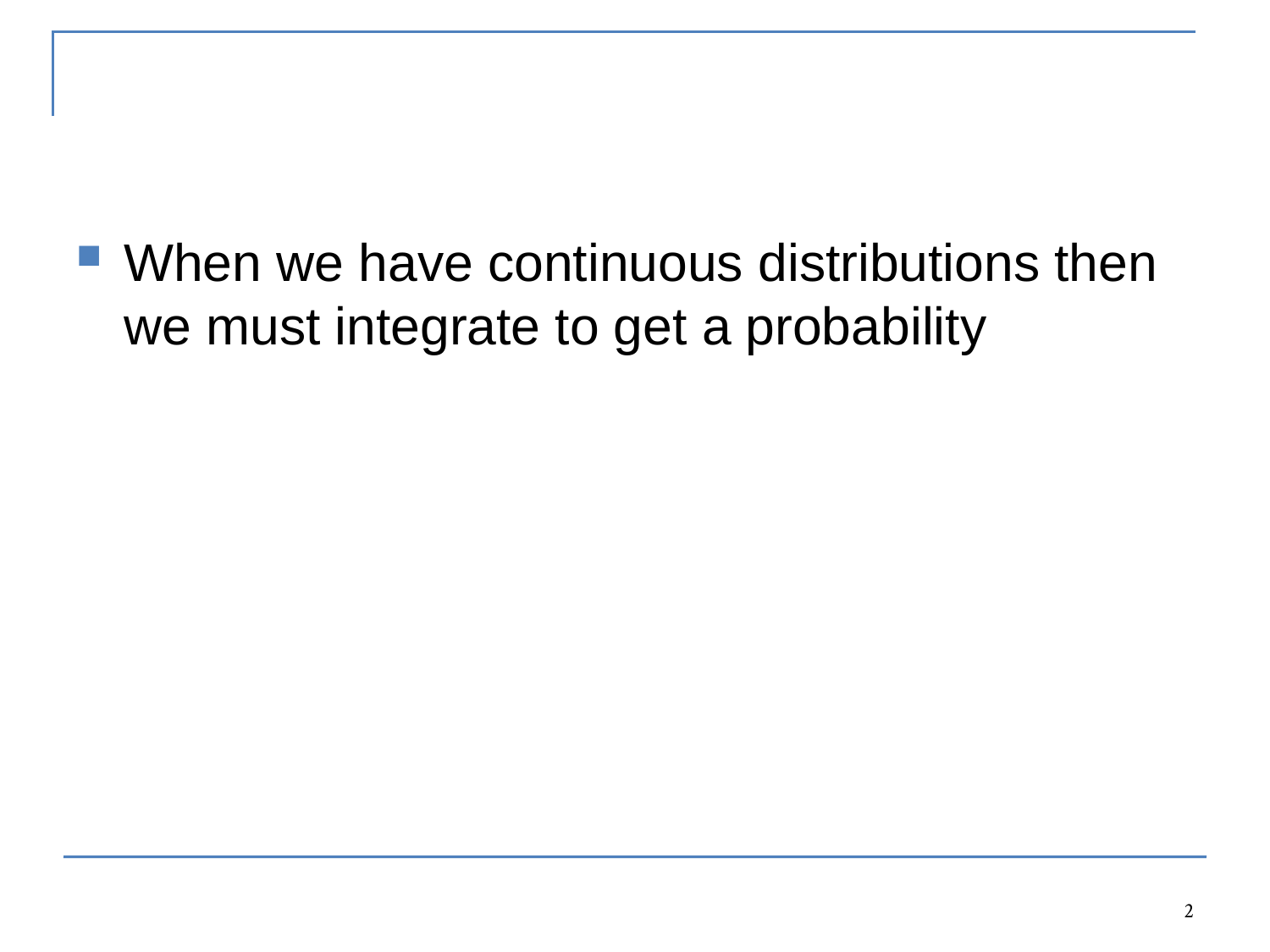

#
When we have continuous distributions then we must integrate to get a probability
2